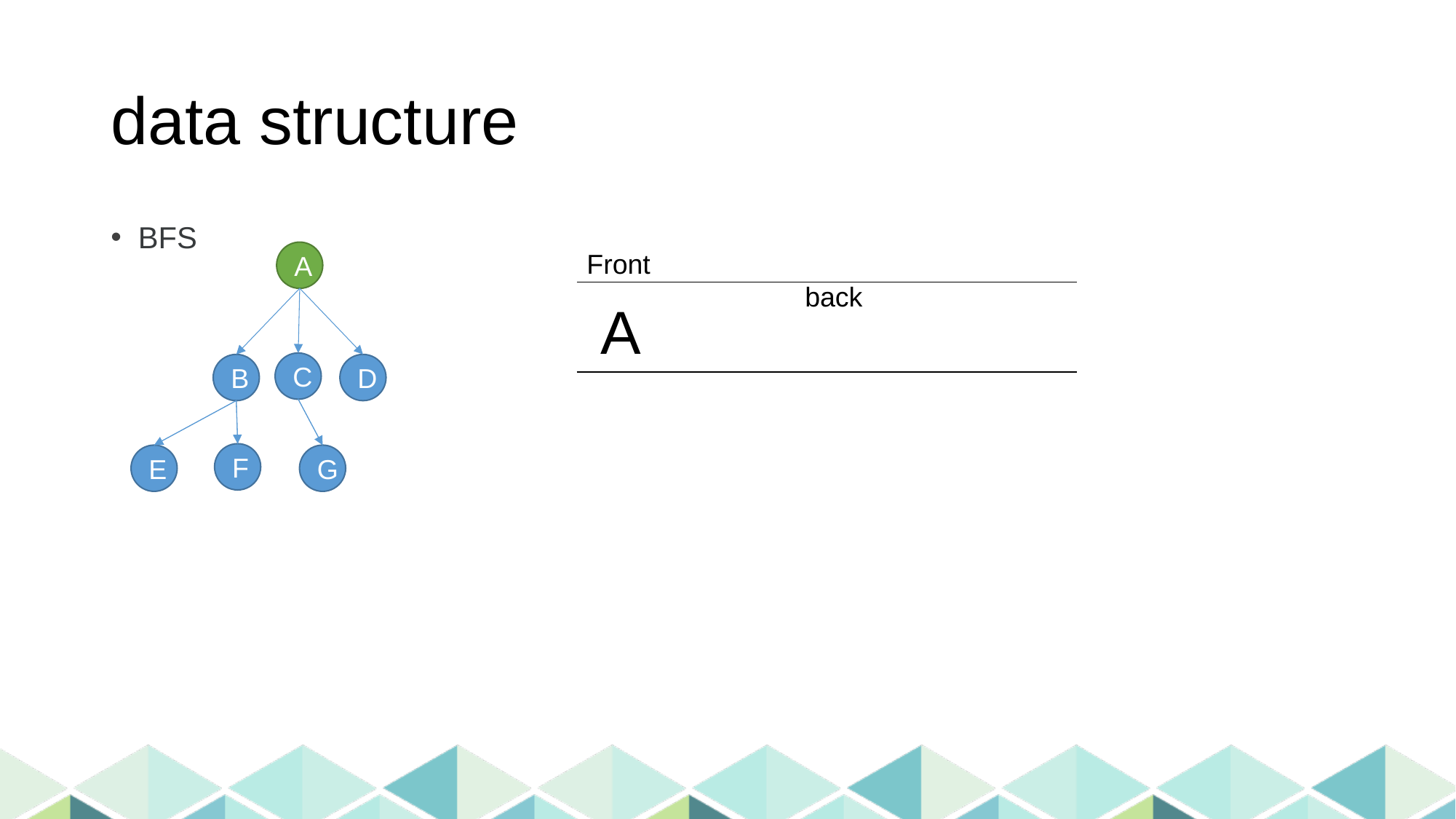

# data structure
BFS

Front						back
A
|  |
| --- |
A
C
B
D
F
E
G